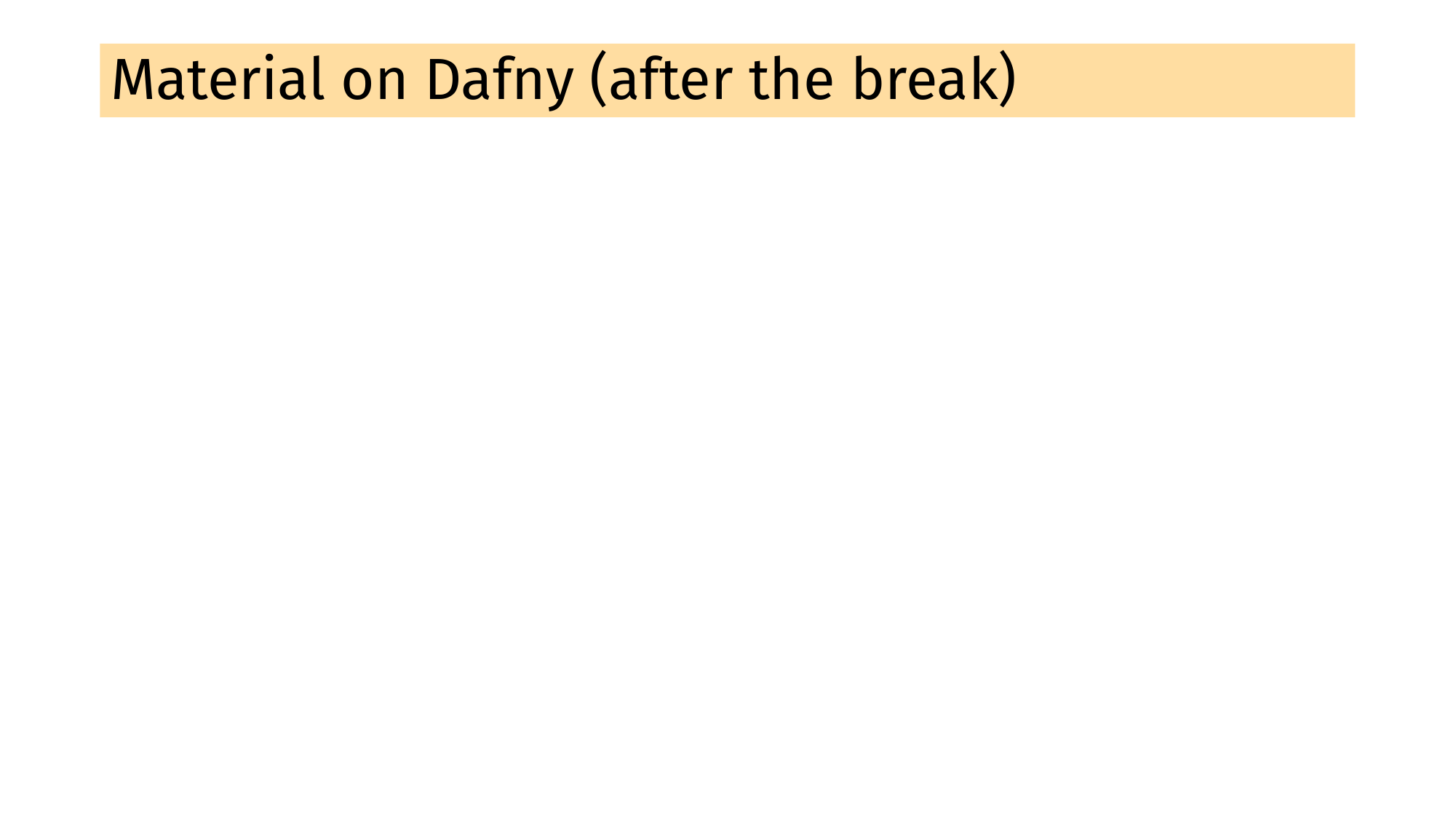

# Material on Dafny (after the break)